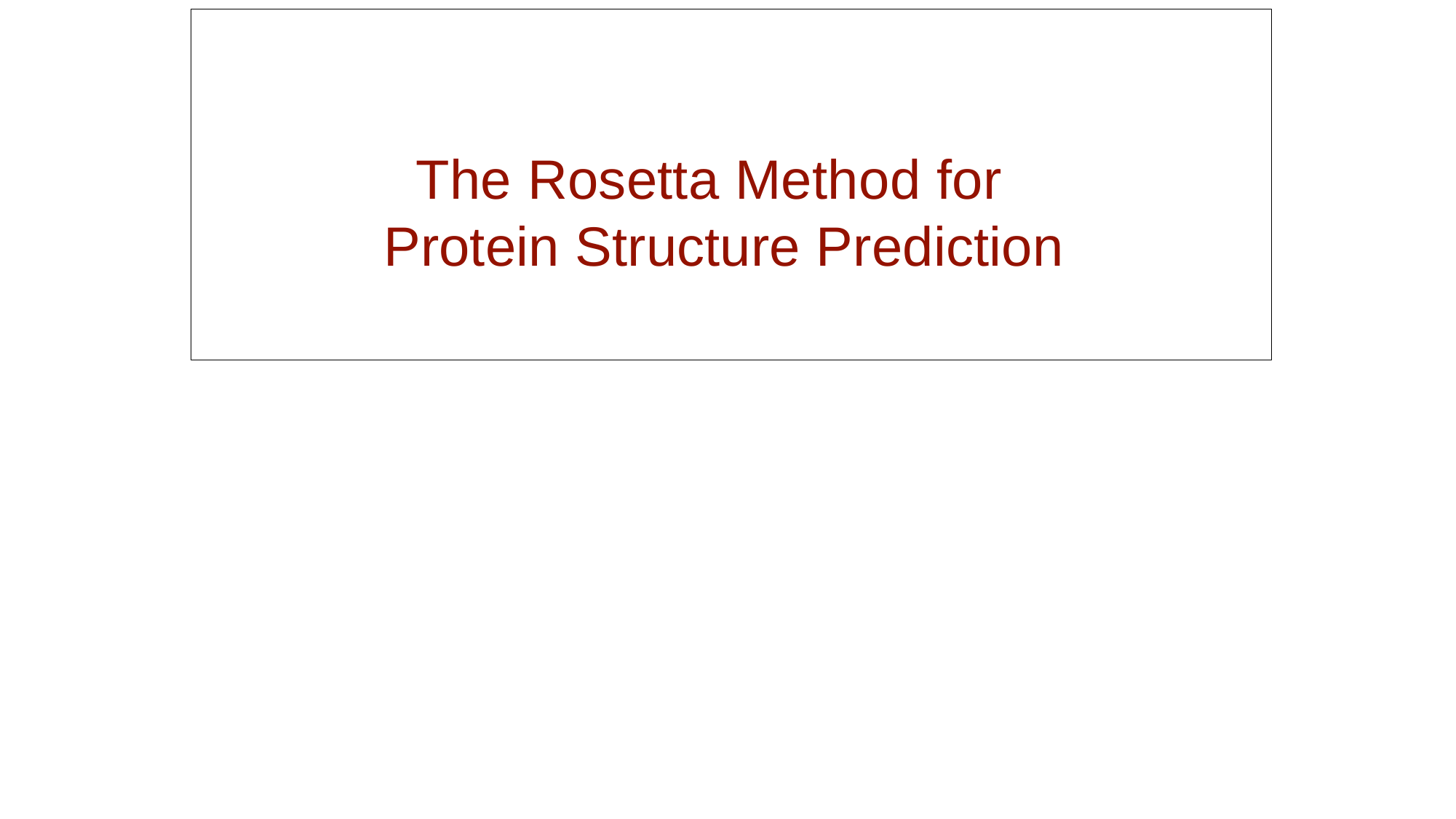

The Rosetta Method for  Protein Structure Prediction